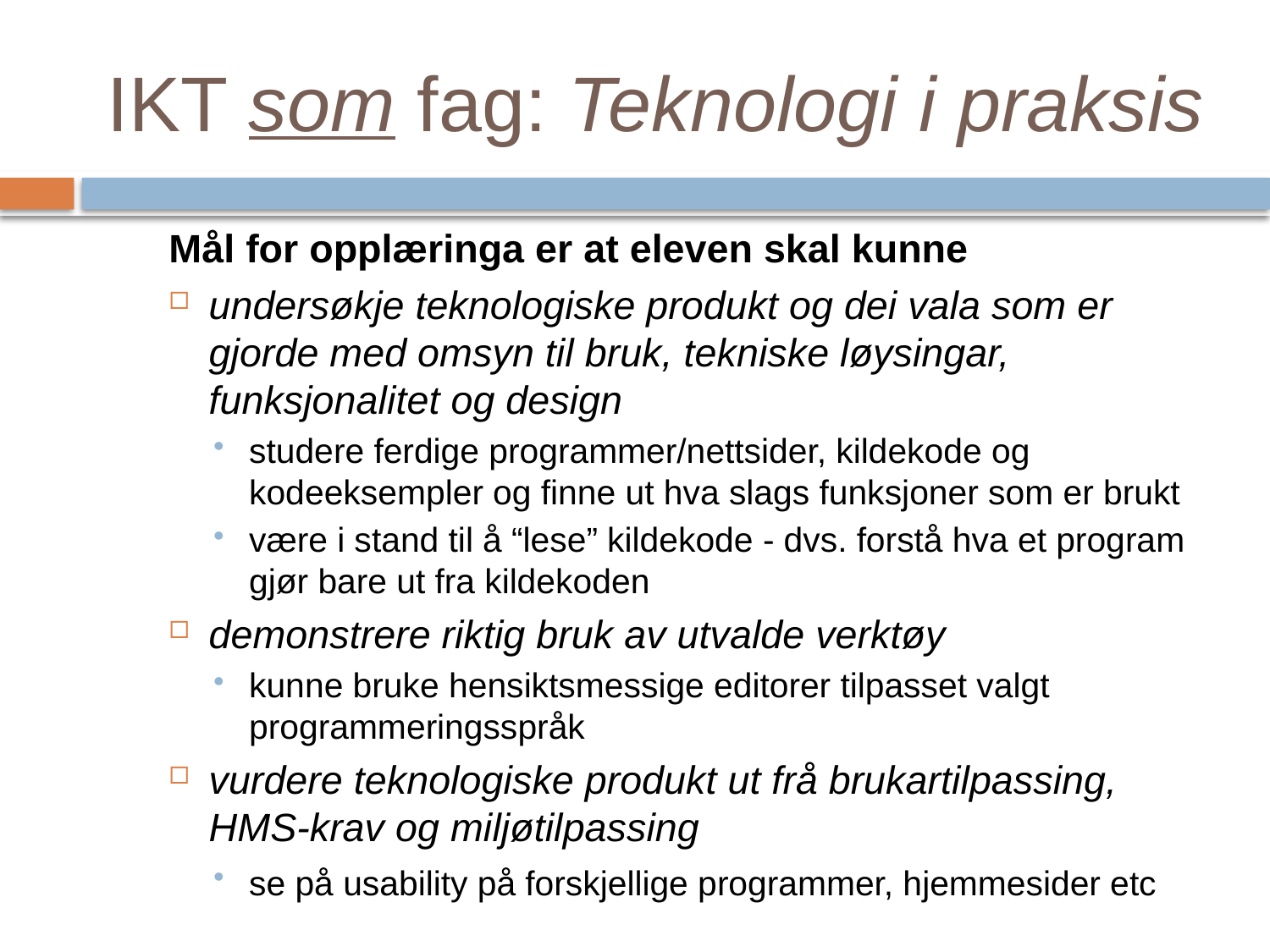

# IKT som fag: Teknologi i praksis
Mål for opplæringa er at eleven skal kunne
undersøkje teknologiske produkt og dei vala som er gjorde med omsyn til bruk, tekniske løysingar, funksjonalitet og design
studere ferdige programmer/nettsider, kildekode og kodeeksempler og finne ut hva slags funksjoner som er brukt
være i stand til å “lese” kildekode - dvs. forstå hva et program gjør bare ut fra kildekoden
demonstrere riktig bruk av utvalde verktøy
kunne bruke hensiktsmessige editorer tilpasset valgt programmeringsspråk
vurdere teknologiske produkt ut frå brukartilpassing, HMS-krav og miljøtilpassing
se på usability på forskjellige programmer, hjemmesider etc